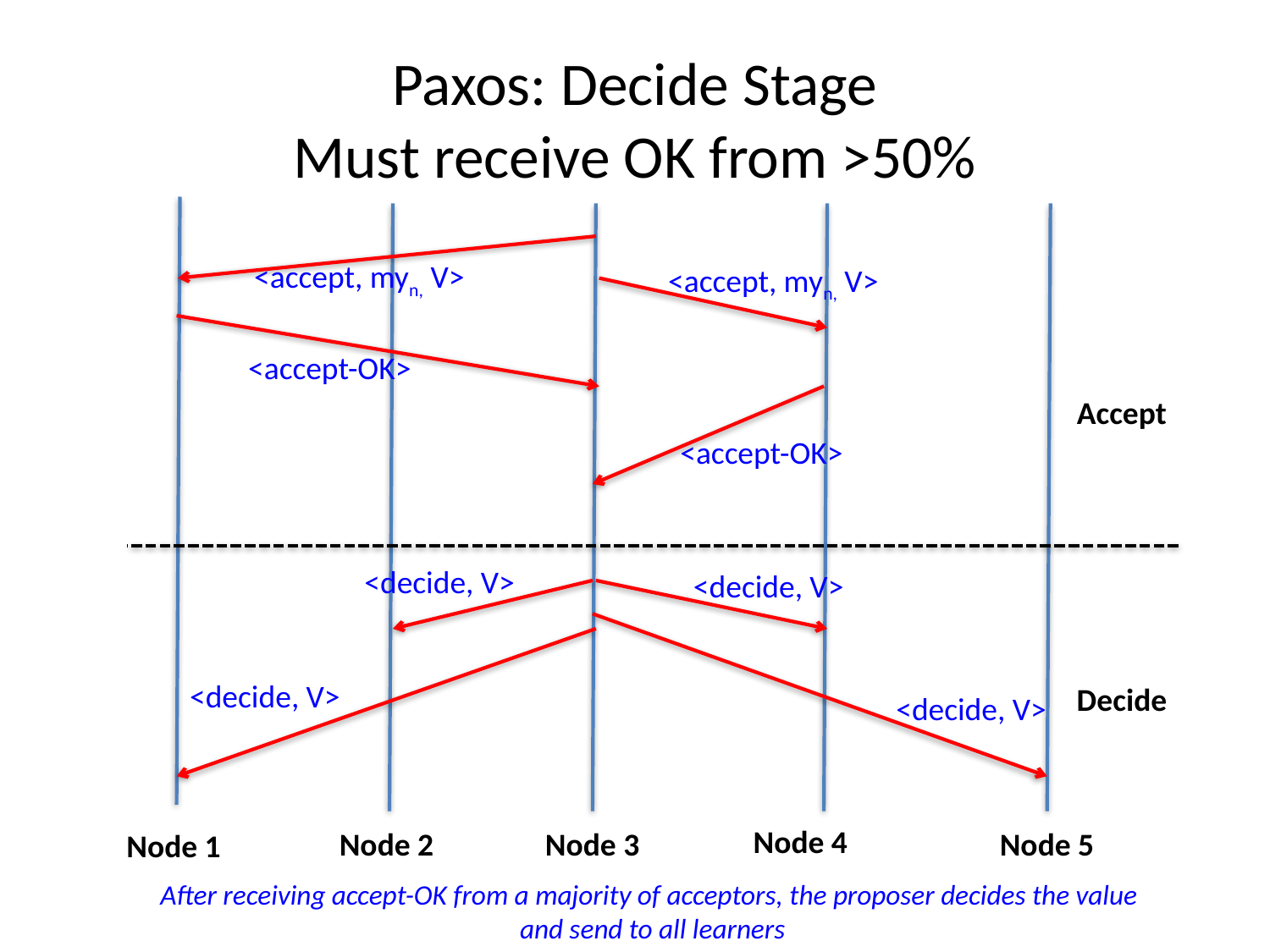

# Paxos: Decide Stage Must receive OK from >50%
<accept, myn, V>

<accept, myn, V>

<accept-OK>

Accept

<accept-OK>

<decide, V>

<decide, V>

<decide, V>

Decide

<decide, V>

Node 4
Node 5
Node 2
Node 3
Node 1
After receiving accept-OK from a majority of acceptors, the proposer decides the value
and send to all learners